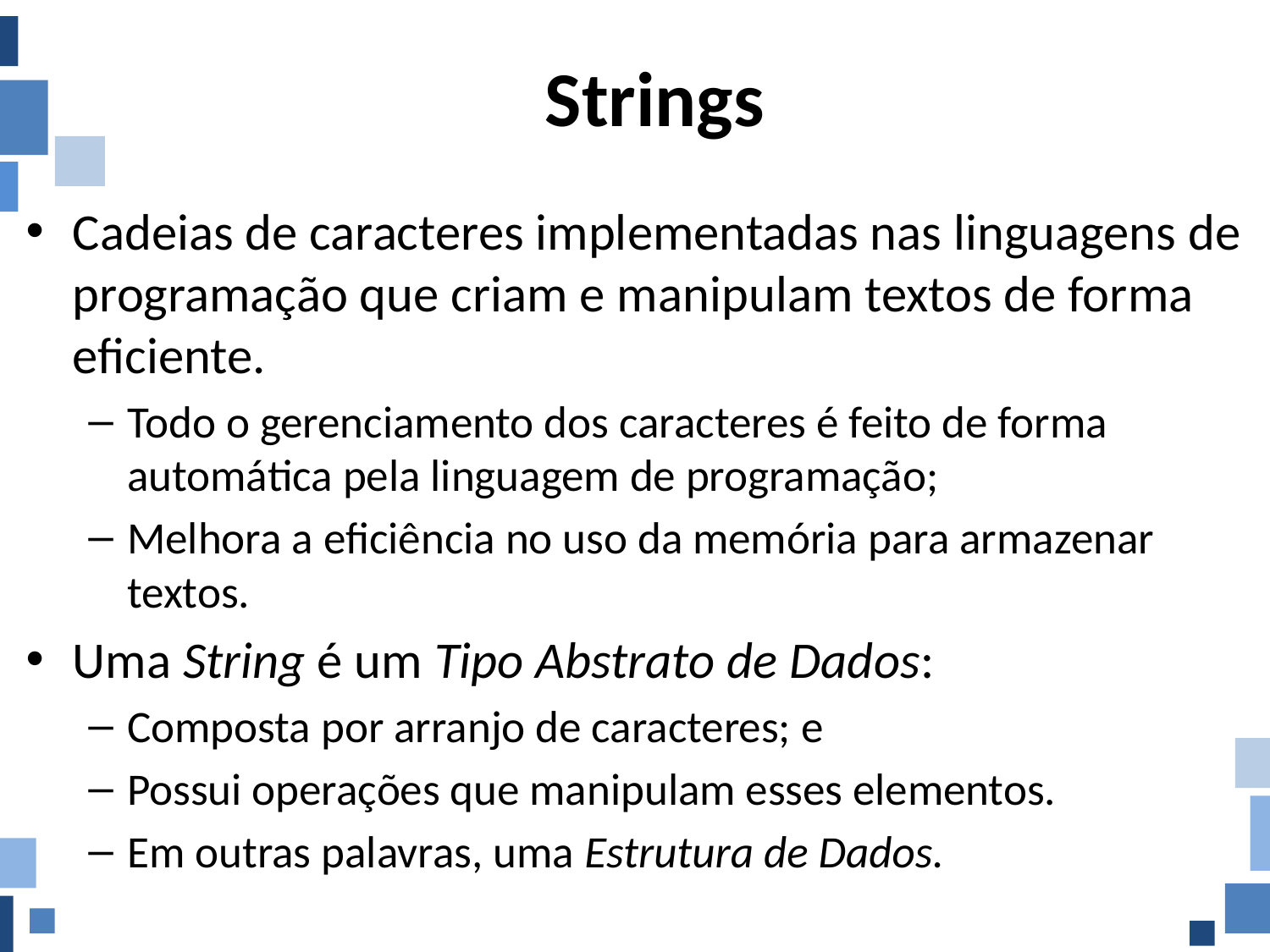

# Strings
Cadeias de caracteres implementadas nas linguagens de programação que criam e manipulam textos de forma eficiente.
Todo o gerenciamento dos caracteres é feito de forma automática pela linguagem de programação;
Melhora a eficiência no uso da memória para armazenar textos.
Uma String é um Tipo Abstrato de Dados:
Composta por arranjo de caracteres; e
Possui operações que manipulam esses elementos.
Em outras palavras, uma Estrutura de Dados.